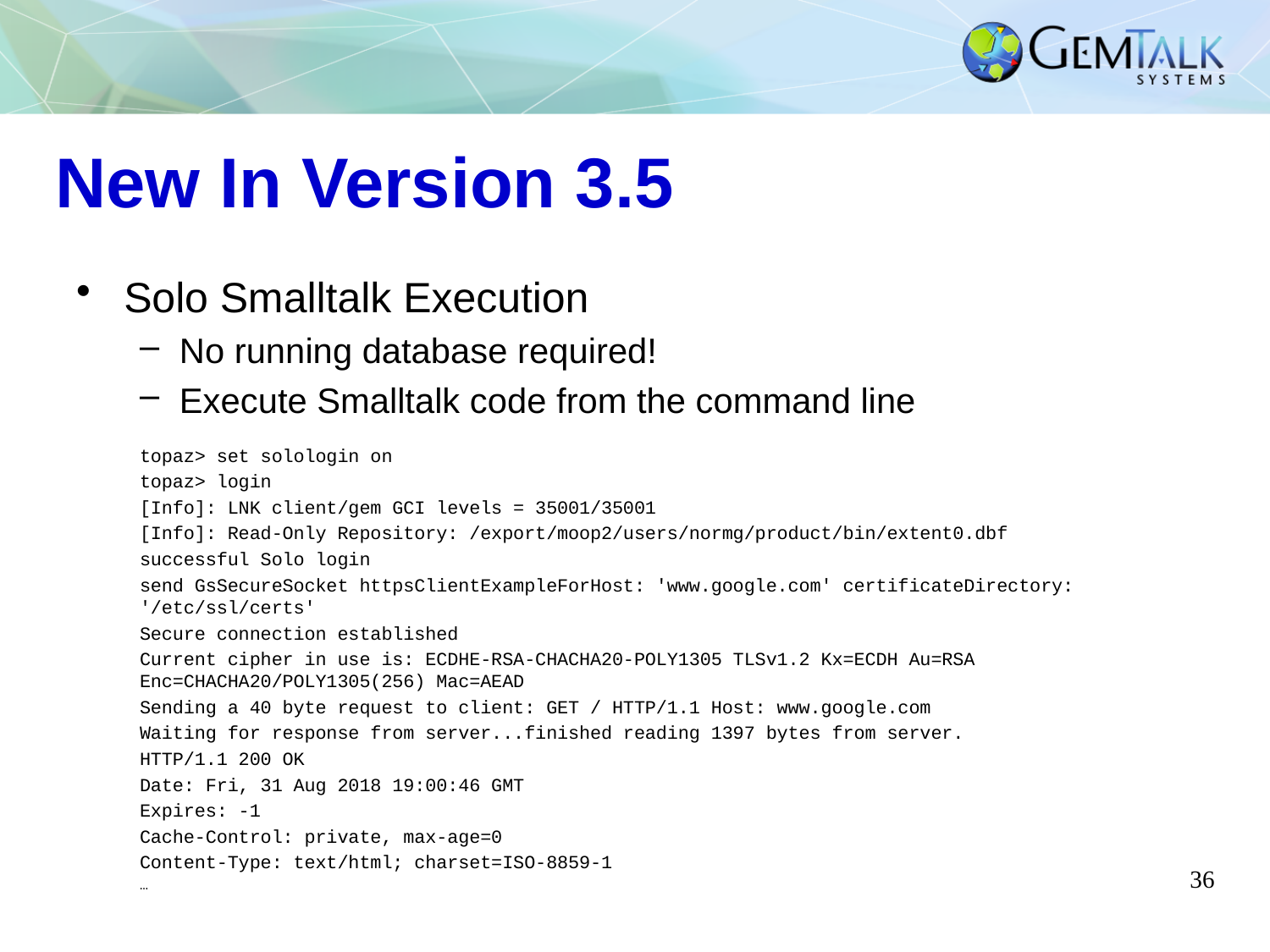

# New In Version 3.5
Solo Smalltalk Execution
No running database required!
Execute Smalltalk code from the command line

topaz> set solologin on
topaz> login
[Info]: LNK client/gem GCI levels = 35001/35001
[Info]: Read-Only Repository: /export/moop2/users/normg/product/bin/extent0.dbf
successful Solo login
send GsSecureSocket httpsClientExampleForHost: 'www.google.com' certificateDirectory: '/etc/ssl/certs'
Secure connection established
Current cipher in use is: ECDHE-RSA-CHACHA20-POLY1305 TLSv1.2 Kx=ECDH Au=RSA Enc=CHACHA20/POLY1305(256) Mac=AEAD
Sending a 40 byte request to client: GET / HTTP/1.1 Host: www.google.com
Waiting for response from server...finished reading 1397 bytes from server.
HTTP/1.1 200 OK
Date: Fri, 31 Aug 2018 19:00:46 GMT
Expires: -1
Cache-Control: private, max-age=0
Content-Type: text/html; charset=ISO-8859-1
…

36